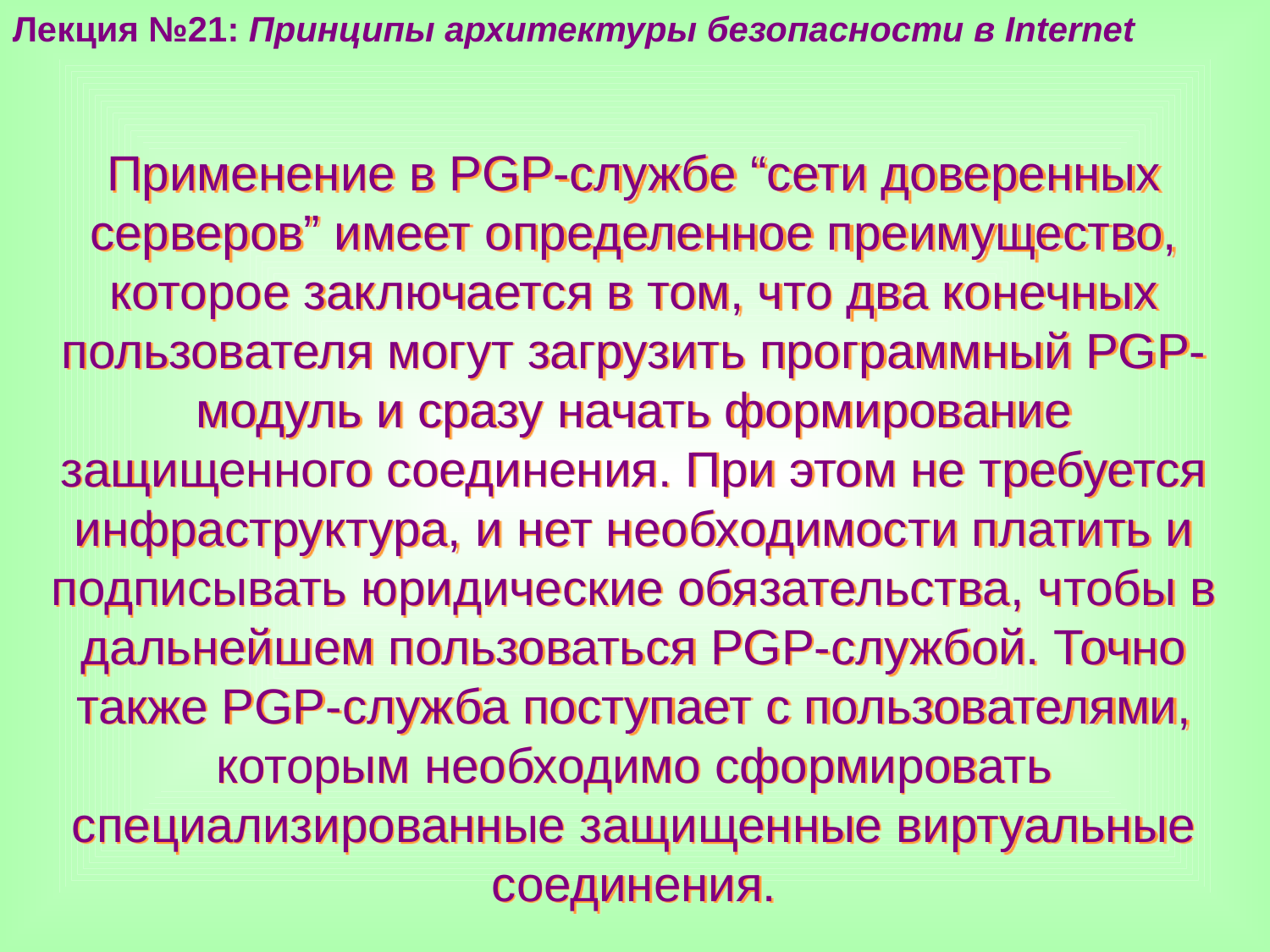

Лекция №21: Принципы архитектуры безопасности в Internet
Применение в PGP-службе “сети доверенных серверов” имеет определенное преимущество, которое заключается в том, что два конечных пользователя могут загрузить программный PGP-модуль и сразу начать формирование защищенного соединения. При этом не требуется инфраструктура, и нет необходимости платить и подписывать юридические обязательства, чтобы в дальнейшем пользоваться PGP-службой. Точно также PGP-служба поступает с пользователями, которым необходимо сформировать специализированные защищенные виртуальные соединения.